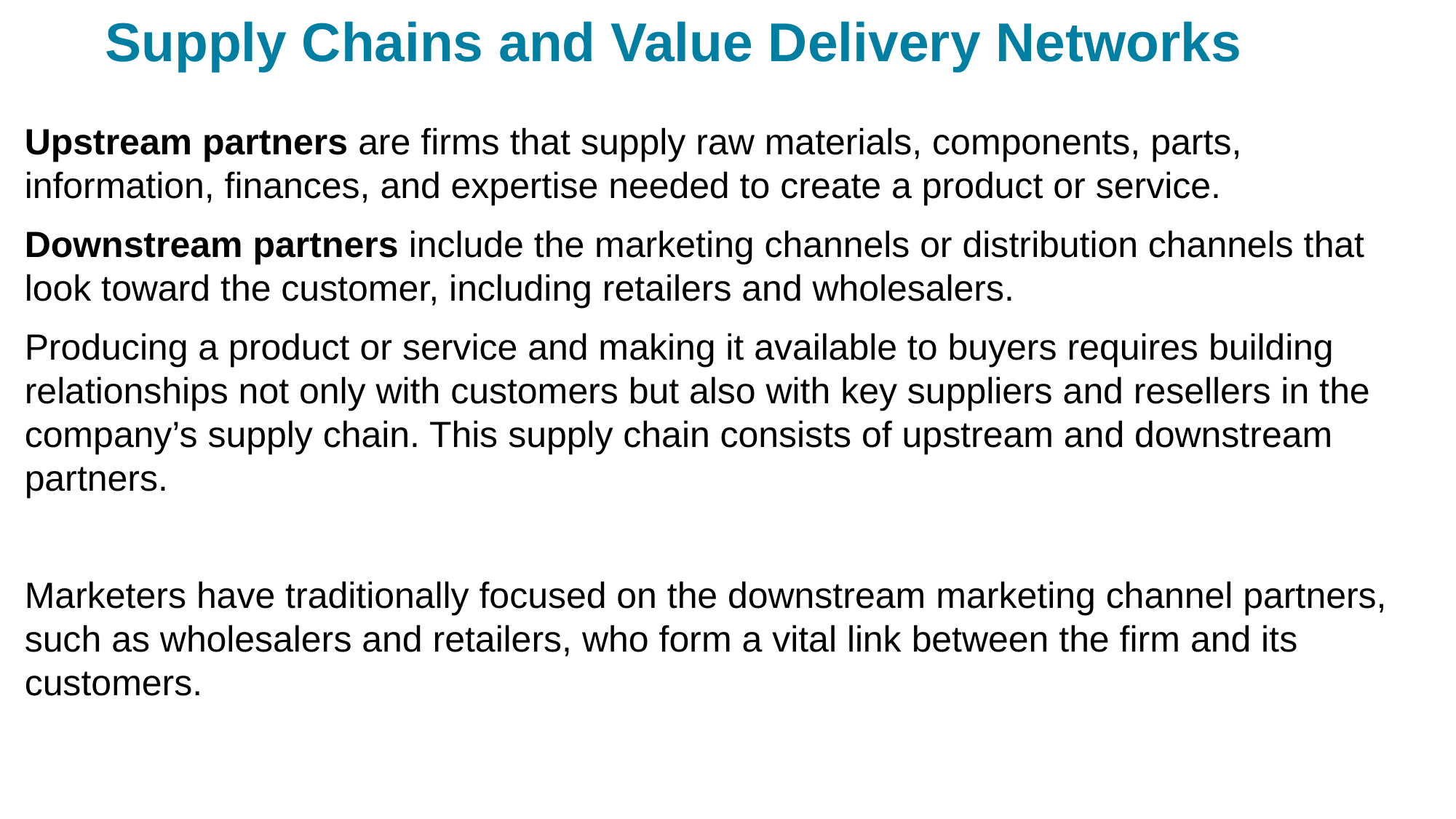

# Supply Chains and Value Delivery Networks
Upstream partners are firms that supply raw materials, components, parts, information, finances, and expertise needed to create a product or service.
Downstream partners include the marketing channels or distribution channels that look toward the customer, including retailers and wholesalers.
Producing a product or service and making it available to buyers requires building relationships not only with customers but also with key suppliers and resellers in the company’s supply chain. This supply chain consists of upstream and downstream partners.

Marketers have traditionally focused on the downstream marketing channel partners, such as wholesalers and retailers, who form a vital link between the firm and its customers.